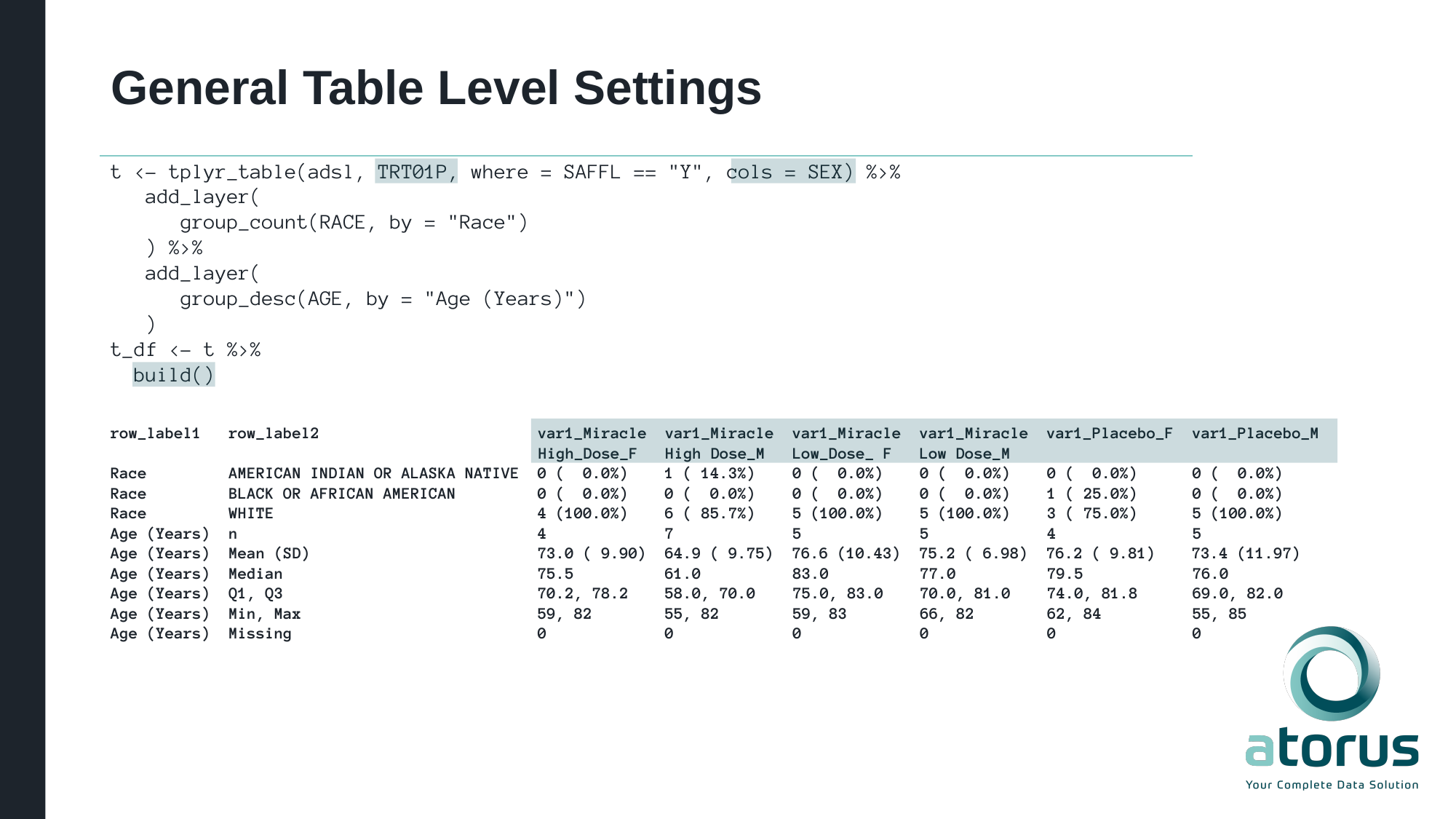

# General Table Level Settings
t <- tplyr_table(adsl, TRT01P, where = SAFFL == "Y", cols = SEX) %>%
   add_layer(
      group_count(RACE, by = "Race")
   ) %>%
   add_layer(
      group_desc(AGE, by = "Age (Years)")
   )
t_df <- t %>%
  build()

row_label1   row_label2	                       var1_Miracle  var1_Miracle  var1_Miracle  var1_Miracle  var1_Placebo_F  var1_Placebo_M
                                               High_Dose_F   High Dose_M   Low_Dose_ F   Low Dose_M
Race         AMERICAN INDIAN OR ALASKA NATIVE  0 (  0.0%)    1 ( 14.3%)	   0 (  0.0%)    0 (  0.0%)    0 (  0.0%)      0 (  0.0%)
Race         BLACK OR AFRICAN AMERICAN         0 (  0.0%)    0 (  0.0%)	   0 (  0.0%)    0 (  0.0%)    1 ( 25.0%)      0 (  0.0%)
Race         WHITE                             4 (100.0%)    6 ( 85.7%)	   5 (100.0%)    5 (100.0%)    3 ( 75.0%)      5 (100.0%)
Age (Years)  n                                 4             7	   5	     5             4               5
Age (Years)  Mean (SD)                         73.0 ( 9.90)  64.9 ( 9.75)  76.6 (10.43)  75.2 ( 6.98)  76.2 ( 9.81)    73.4 (11.97)
Age (Years)  Median                            75.5          61.0	   83.0          77.0          79.5            76.0
Age (Years)  Q1, Q3                            70.2, 78.2    58.0, 70.0	   75.0, 83.0    70.0, 81.0    74.0, 81.8      69.0, 82.0
Age (Years)  Min, Max                          59, 82        55, 82	   59, 83        66, 82        62, 84          55, 85
Age (Years)  Missing                           0             0	   0             0             0               0